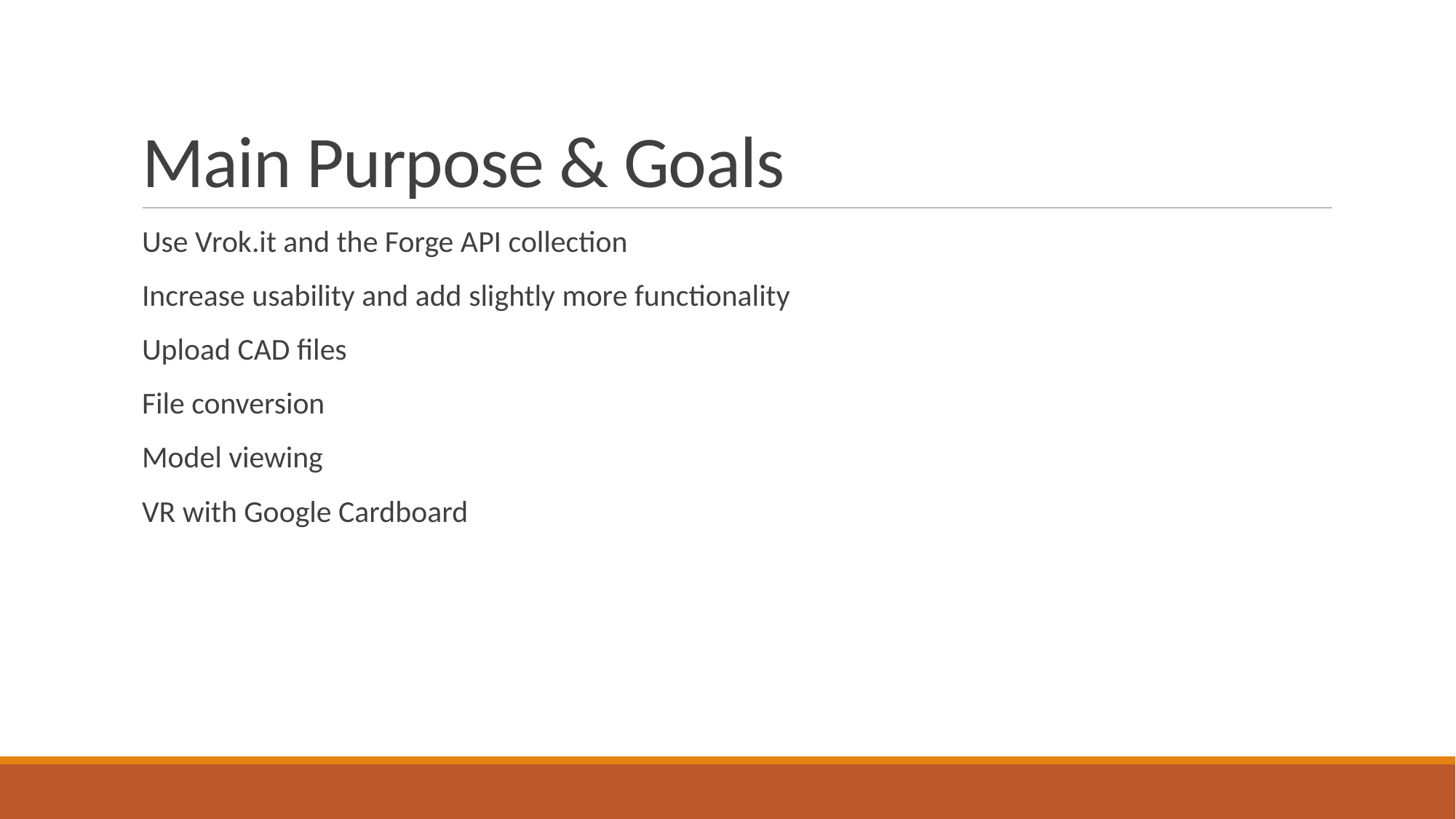

# Main Purpose & Goals
Use Vrok.it and the Forge API collection
Increase usability and add slightly more functionality
Upload CAD files
File conversion
Model viewing
VR with Google Cardboard